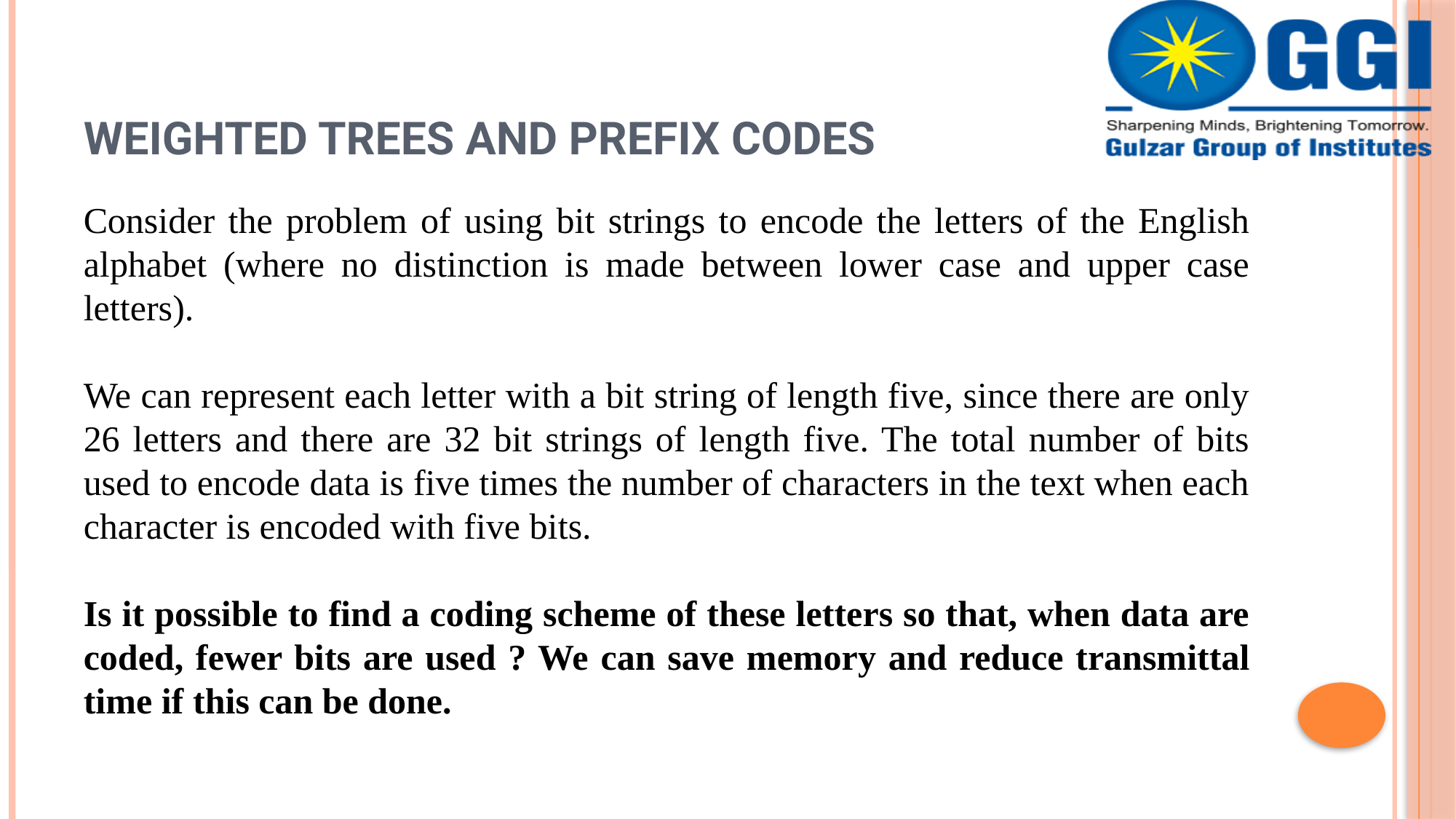

# WEIGHTED TREES AND PREFIX CODES
Consider the problem of using bit strings to encode the letters of the English alphabet (where no distinction is made between lower case and upper case letters).

We can represent each letter with a bit string of length five, since there are only 26 letters and there are 32 bit strings of length five. The total number of bits used to encode data is five times the number of characters in the text when each character is encoded with five bits.

Is it possible to find a coding scheme of these letters so that, when data are coded, fewer bits are used ? We can save memory and reduce transmittal time if this can be done.